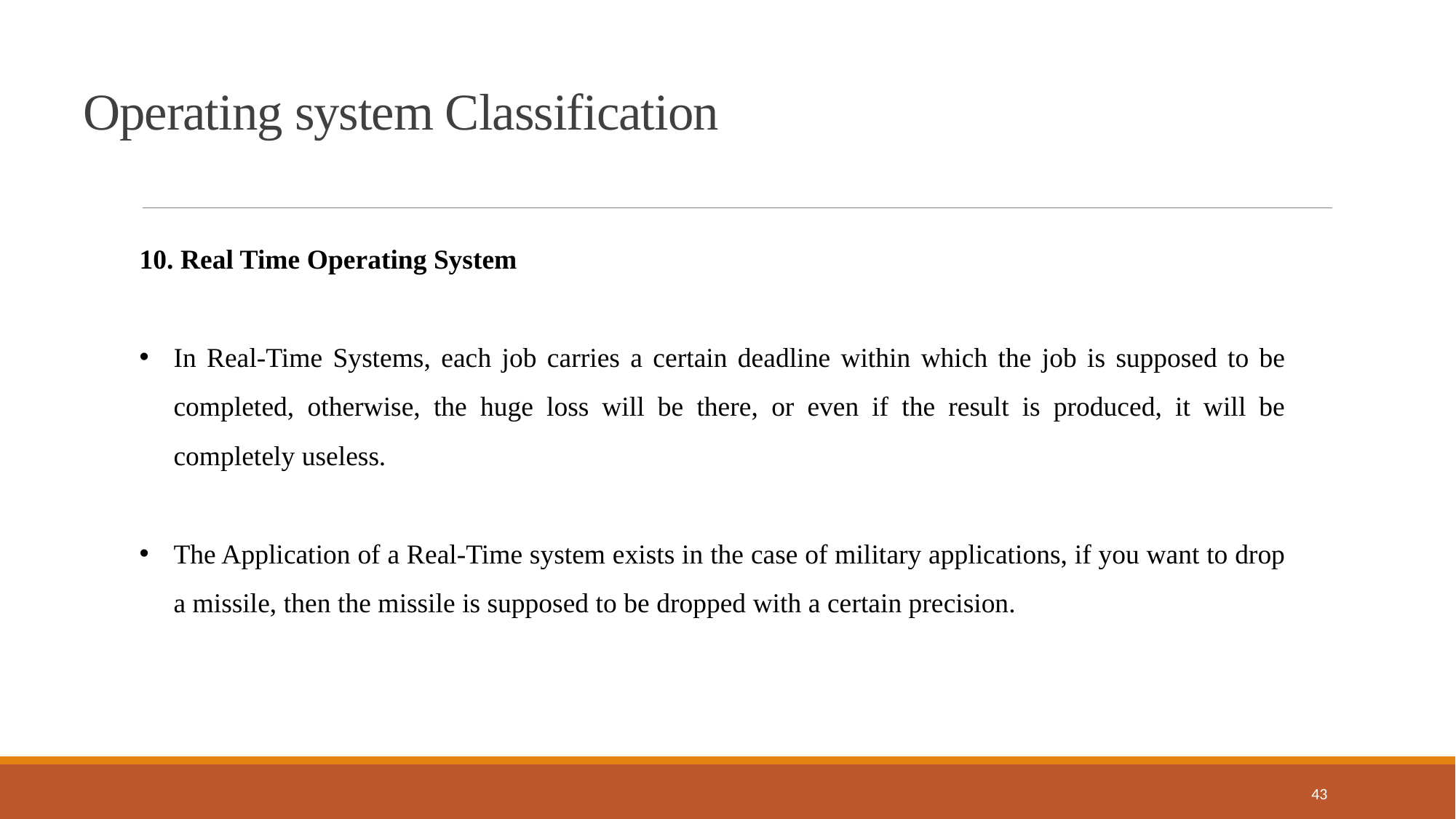

Operating system Classification
10. Real Time Operating System

In Real-Time Systems, each job carries a certain deadline within which the job is supposed to be completed, otherwise, the huge loss will be there, or even if the result is produced, it will be completely useless.

The Application of a Real-Time system exists in the case of military applications, if you want to drop a missile, then the missile is supposed to be dropped with a certain precision.

43